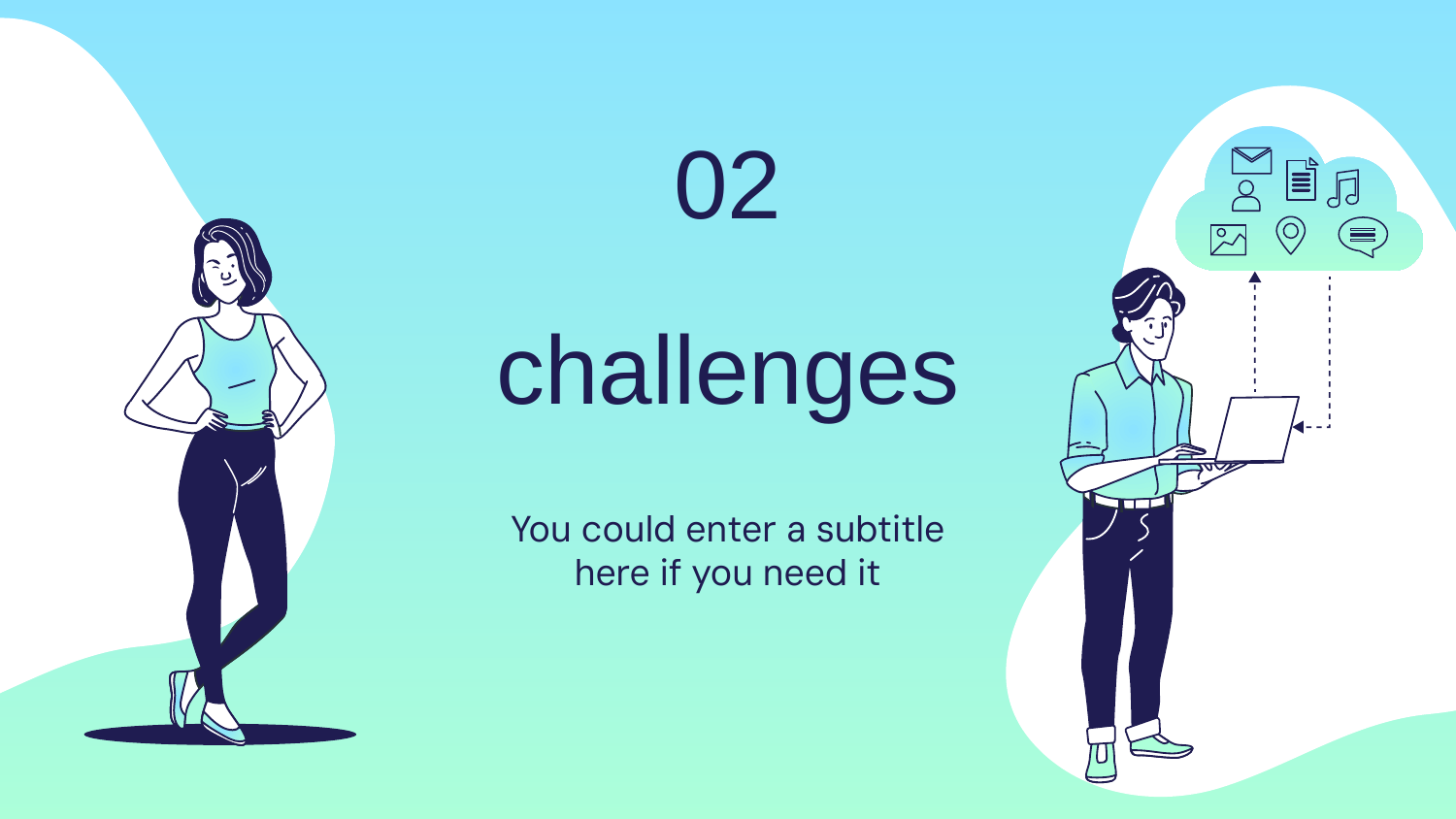

02

# challenges
You could enter a subtitle here if you need it